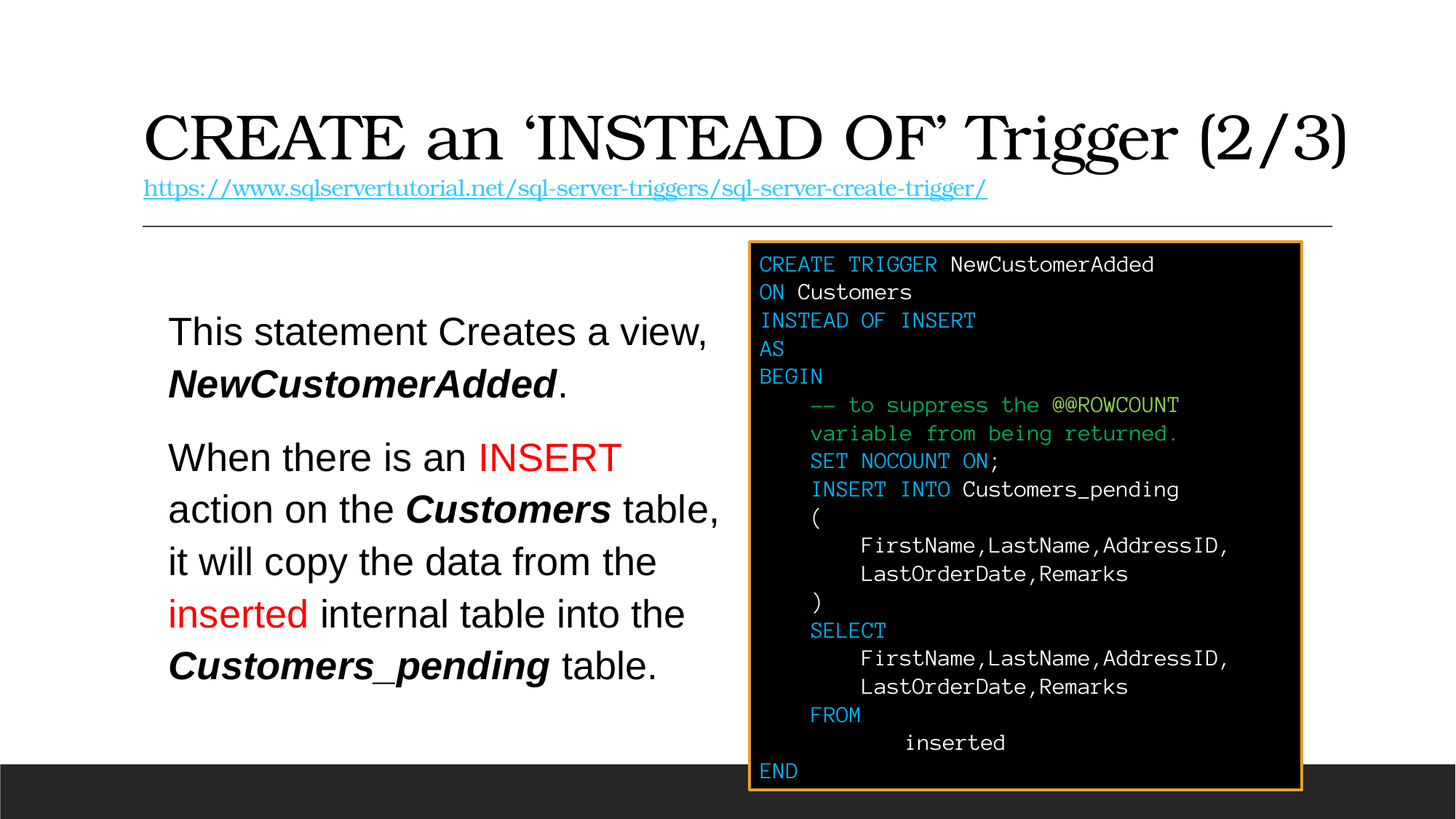

# CREATE an ‘INSTEAD OF’ Trigger (2/3) https://www.sqlservertutorial.net/sql-server-triggers/sql-server-create-trigger/
This statement Creates a view, NewCustomerAdded.
When there is an INSERT action on the Customers table, it will copy the data from the inserted internal table into the Customers_pending table.
CREATE TRIGGER NewCustomerAdded
ON Customers
INSTEAD OF INSERT
AS
BEGIN
-- to suppress the @@ROWCOUNT variable from being returned.
SET NOCOUNT ON;
INSERT INTO Customers_pending
(
FirstName,LastName,AddressID,
LastOrderDate,Remarks
)
SELECT
FirstName,LastName,AddressID,
LastOrderDate,Remarks
FROM
	inserted
END